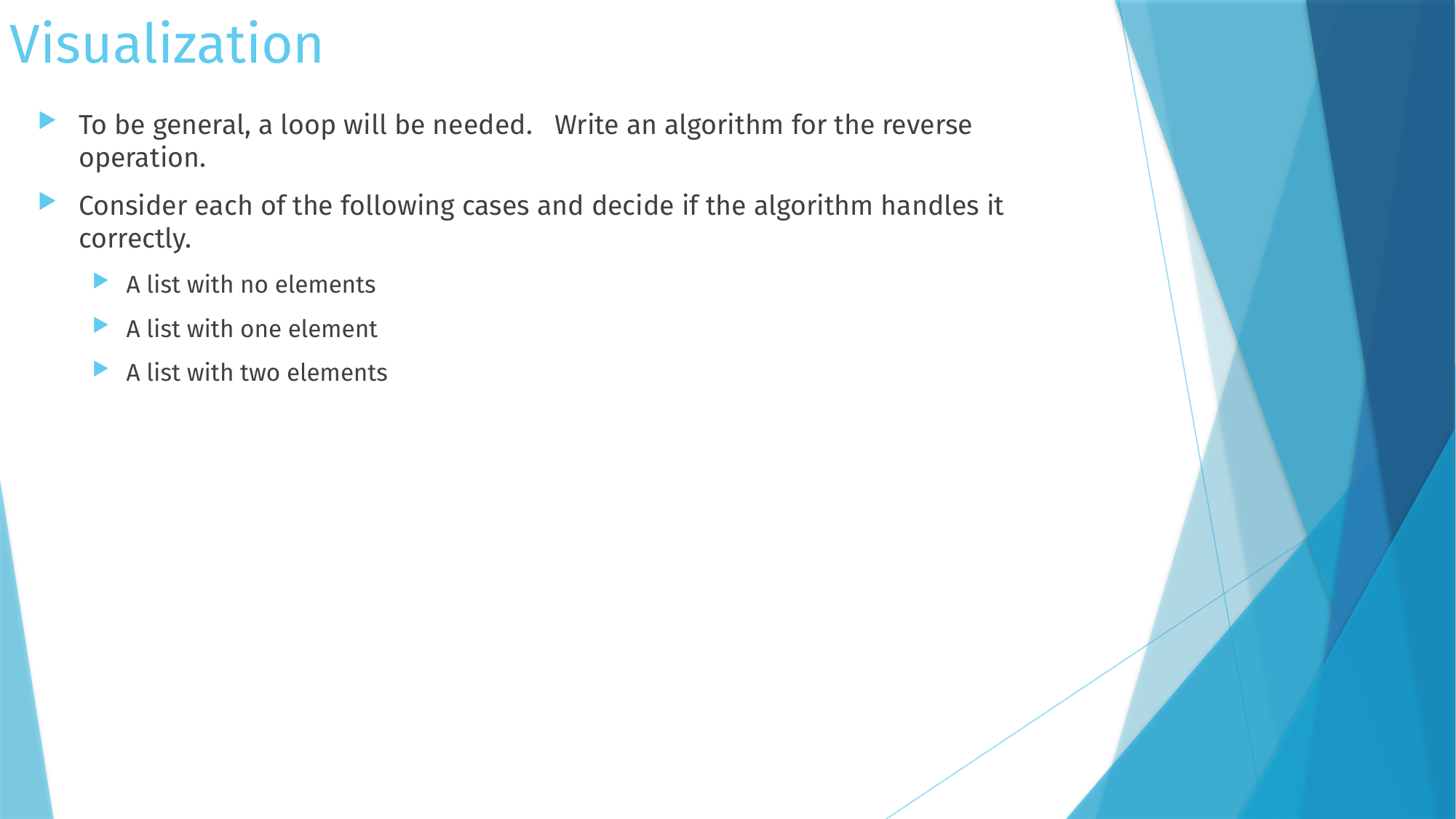

# Visualization
To be general, a loop will be needed.   Write an algorithm for the reverse operation.
Consider each of the following cases and decide if the algorithm handles it correctly.
A list with no elements
A list with one element
A list with two elements